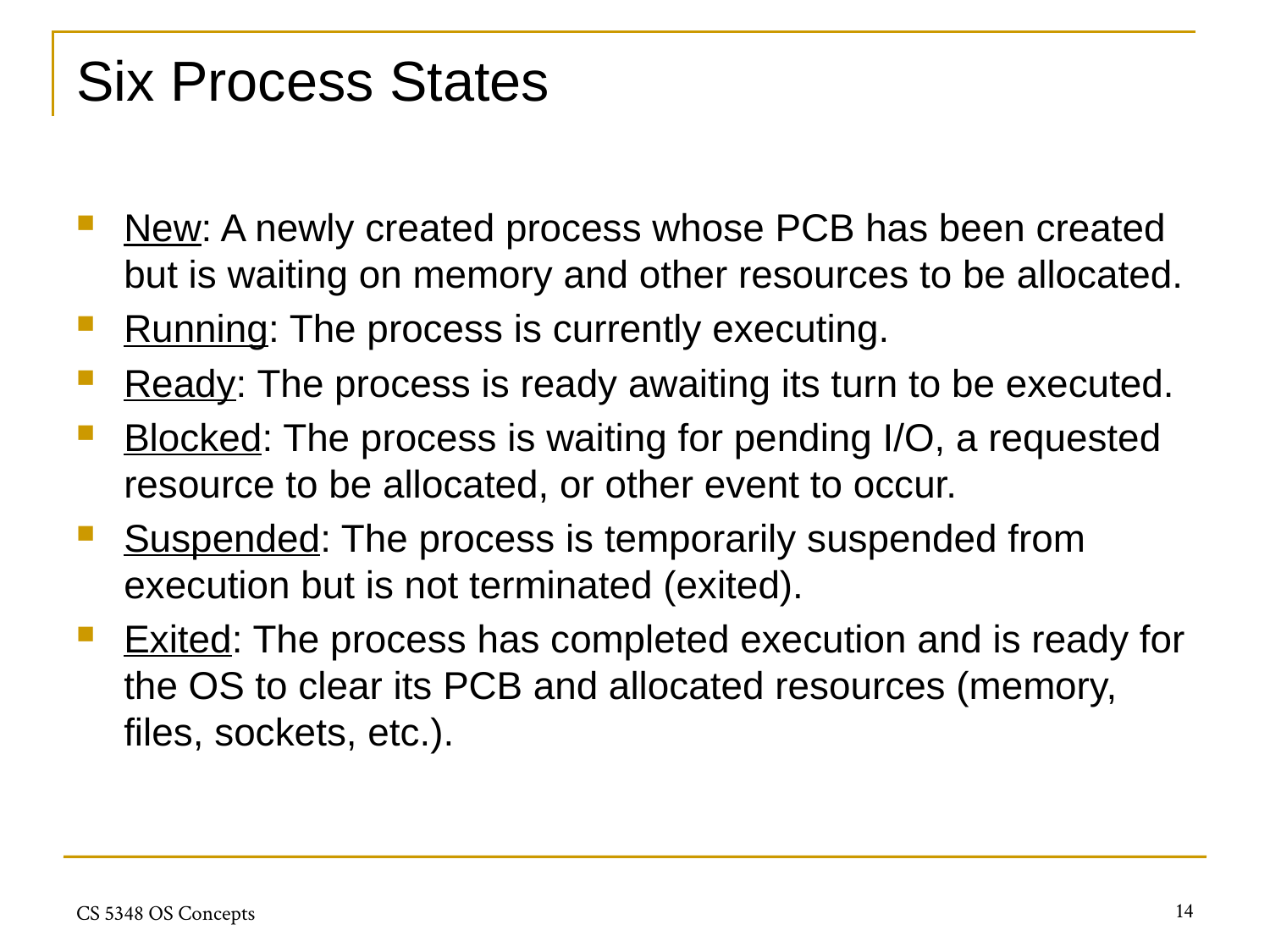

# Six Process States
New: A newly created process whose PCB has been created but is waiting on memory and other resources to be allocated.
Running: The process is currently executing.
Ready: The process is ready awaiting its turn to be executed.
Blocked: The process is waiting for pending I/O, a requested resource to be allocated, or other event to occur.
Suspended: The process is temporarily suspended from execution but is not terminated (exited).
Exited: The process has completed execution and is ready for the OS to clear its PCB and allocated resources (memory, files, sockets, etc.).
14
CS 5348 OS Concepts